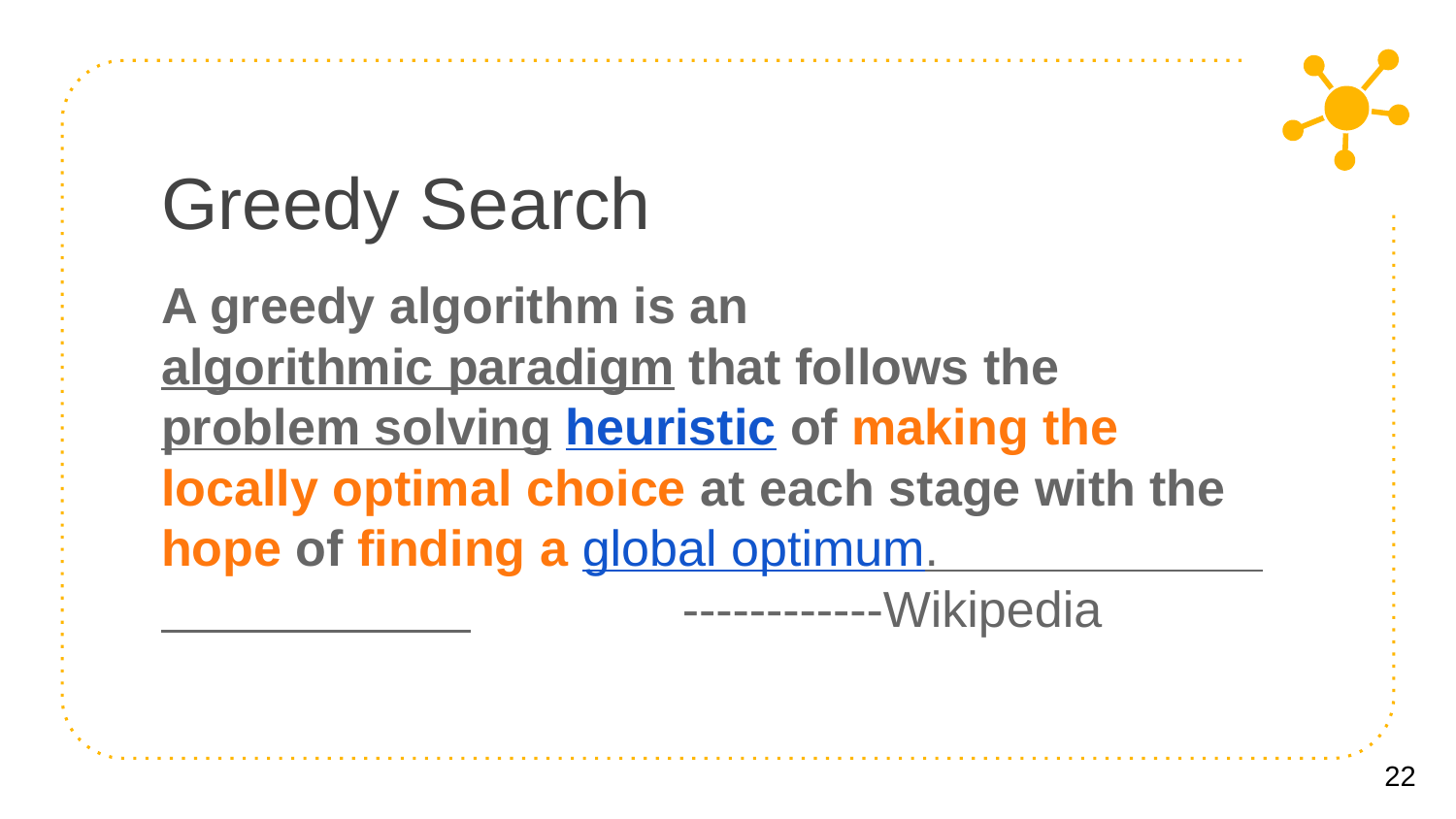

# Greedy Search
A greedy algorithm is an algorithmic paradigm that follows the problem solving heuristic of making the locally optimal choice at each stage with the hope of finding a global optimum.                                                             ------------Wikipedia

22